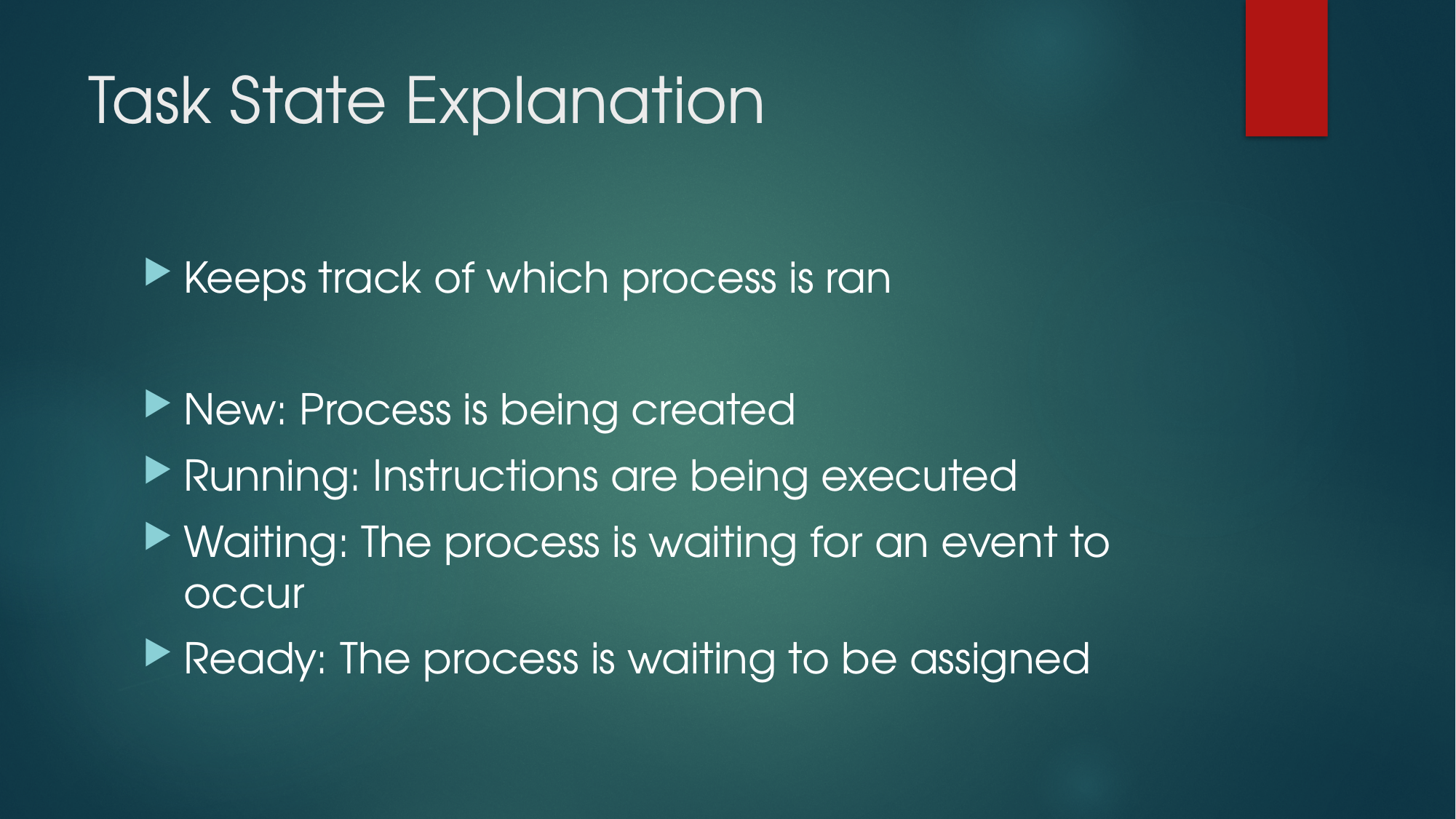

# Task State Explanation
Keeps track of which process is ran

New: Process is being created
Running: Instructions are being executed
Waiting: The process is waiting for an event to occur
Ready: The process is waiting to be assigned